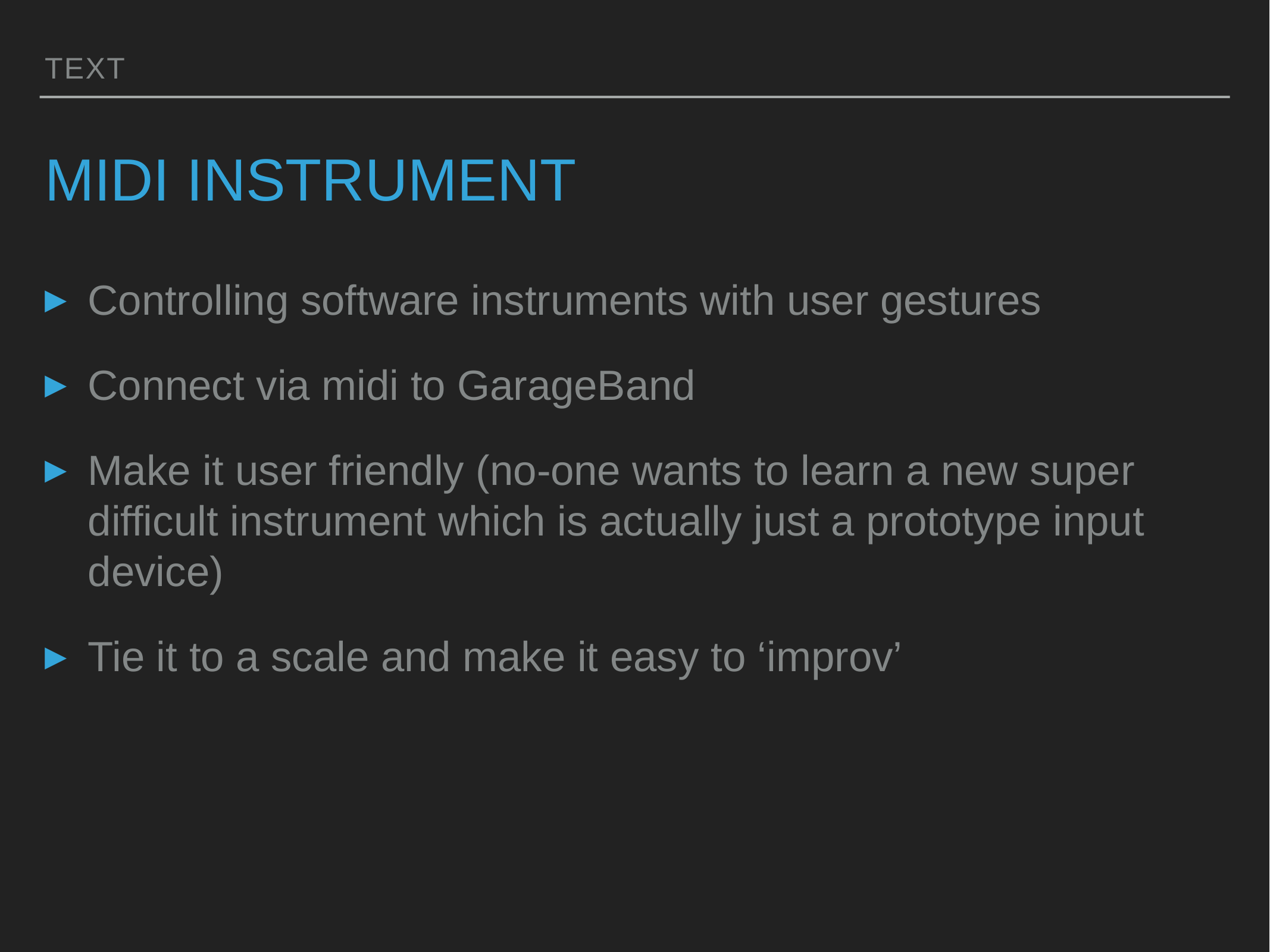

Text
# Midi instrument
Controlling software instruments with user gestures
Connect via midi to GarageBand
Make it user friendly (no-one wants to learn a new super difficult instrument which is actually just a prototype input device)
Tie it to a scale and make it easy to ‘improv’